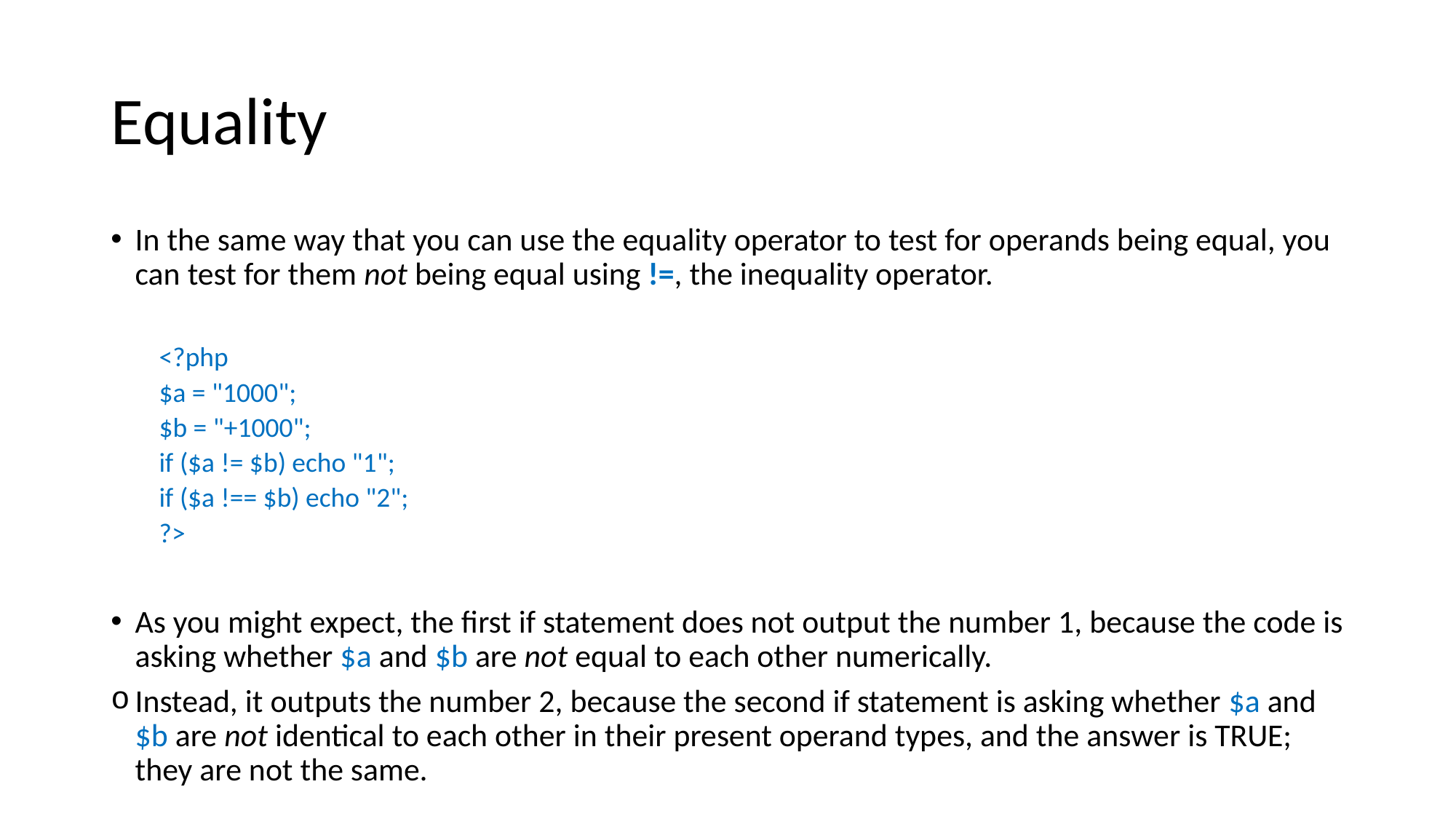

# Equality
In the same way that you can use the equality operator to test for operands being equal, you can test for them not being equal using !=, the inequality operator.

<?php
	$a = "1000";
	$b = "+1000";
	if ($a != $b) echo "1";
	if ($a !== $b) echo "2";
?>

As you might expect, the first if statement does not output the number 1, because the code is asking whether $a and $b are not equal to each other numerically.
Instead, it outputs the number 2, because the second if statement is asking whether $a and $b are not identical to each other in their present operand types, and the answer is TRUE; they are not the same.